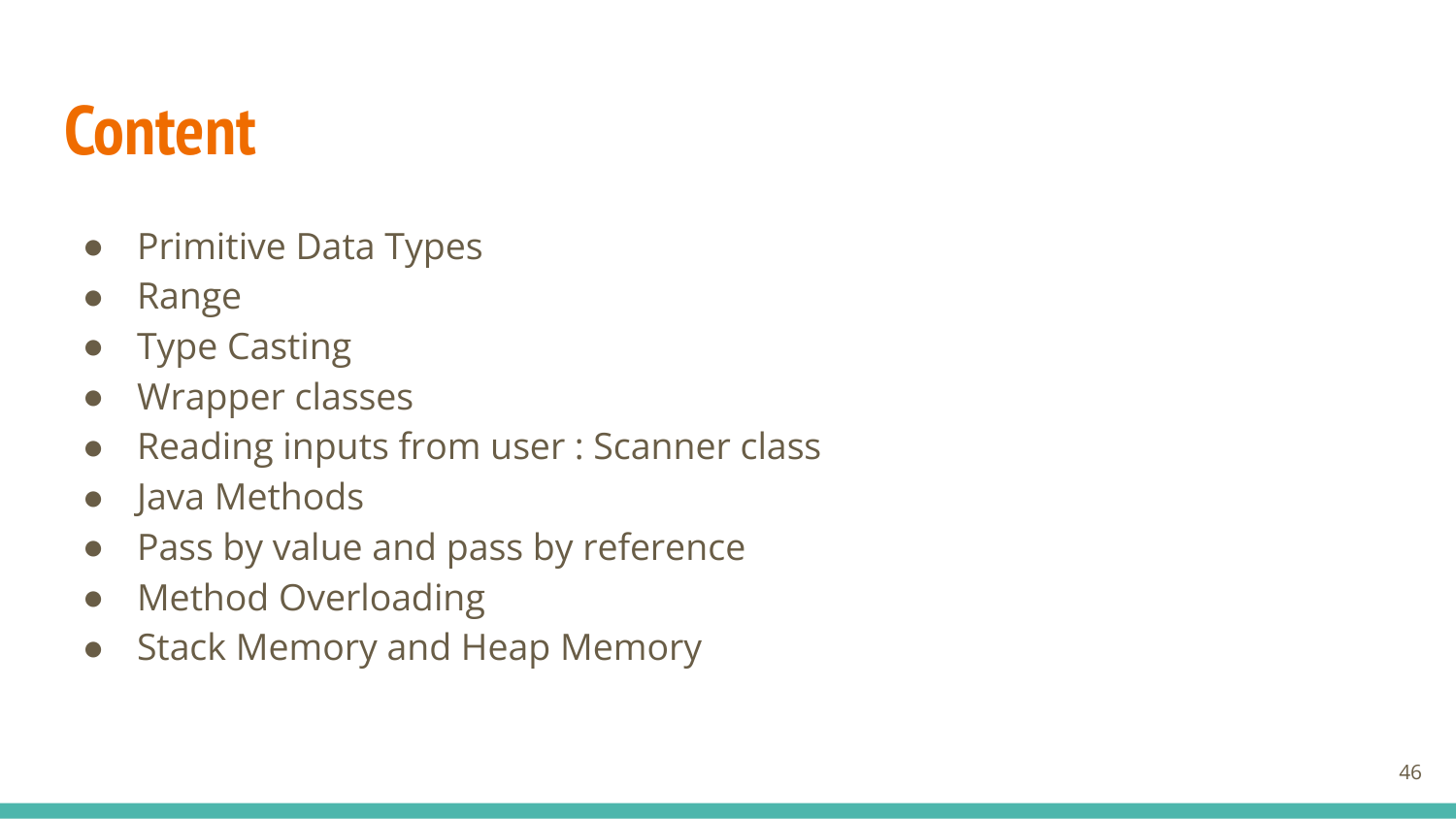

# Content
Primitive Data Types
Range
Type Casting
Wrapper classes
Reading inputs from user : Scanner class
Java Methods
Pass by value and pass by reference
Method Overloading
Stack Memory and Heap Memory
46